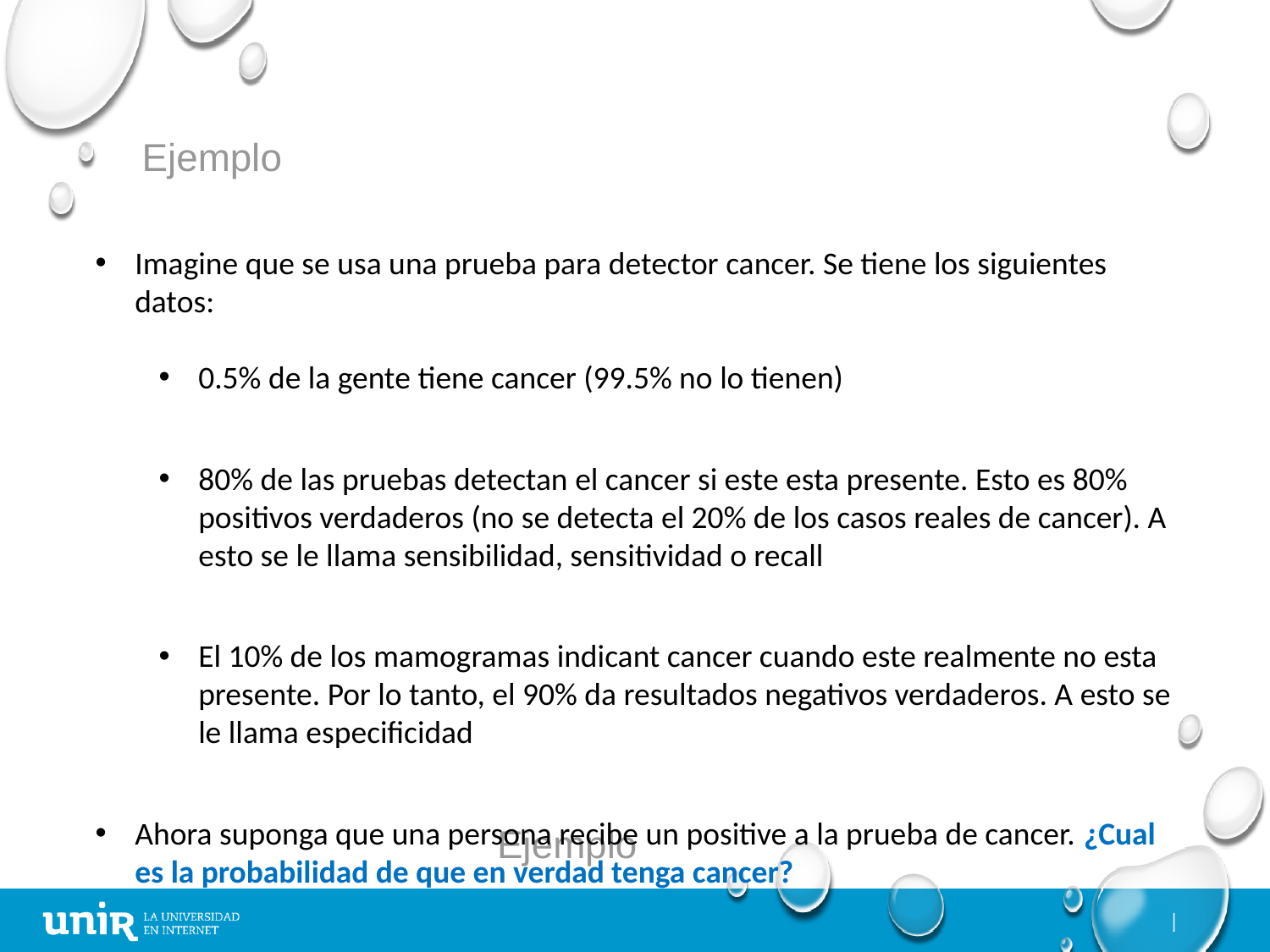

Ejemplo
Imagine que se usa una prueba para detector cancer. Se tiene los siguientes datos:

0.5% de la gente tiene cancer (99.5% no lo tienen)

80% de las pruebas detectan el cancer si este esta presente. Esto es 80% positivos verdaderos (no se detecta el 20% de los casos reales de cancer). A esto se le llama sensibilidad, sensitividad o recall

El 10% de los mamogramas indicant cancer cuando este realmente no esta presente. Por lo tanto, el 90% da resultados negativos verdaderos. A esto se le llama especificidad

Ahora suponga que una persona recibe un positive a la prueba de cancer. ¿Cual es la probabilidad de que en verdad tenga cancer?
# Ejemplo